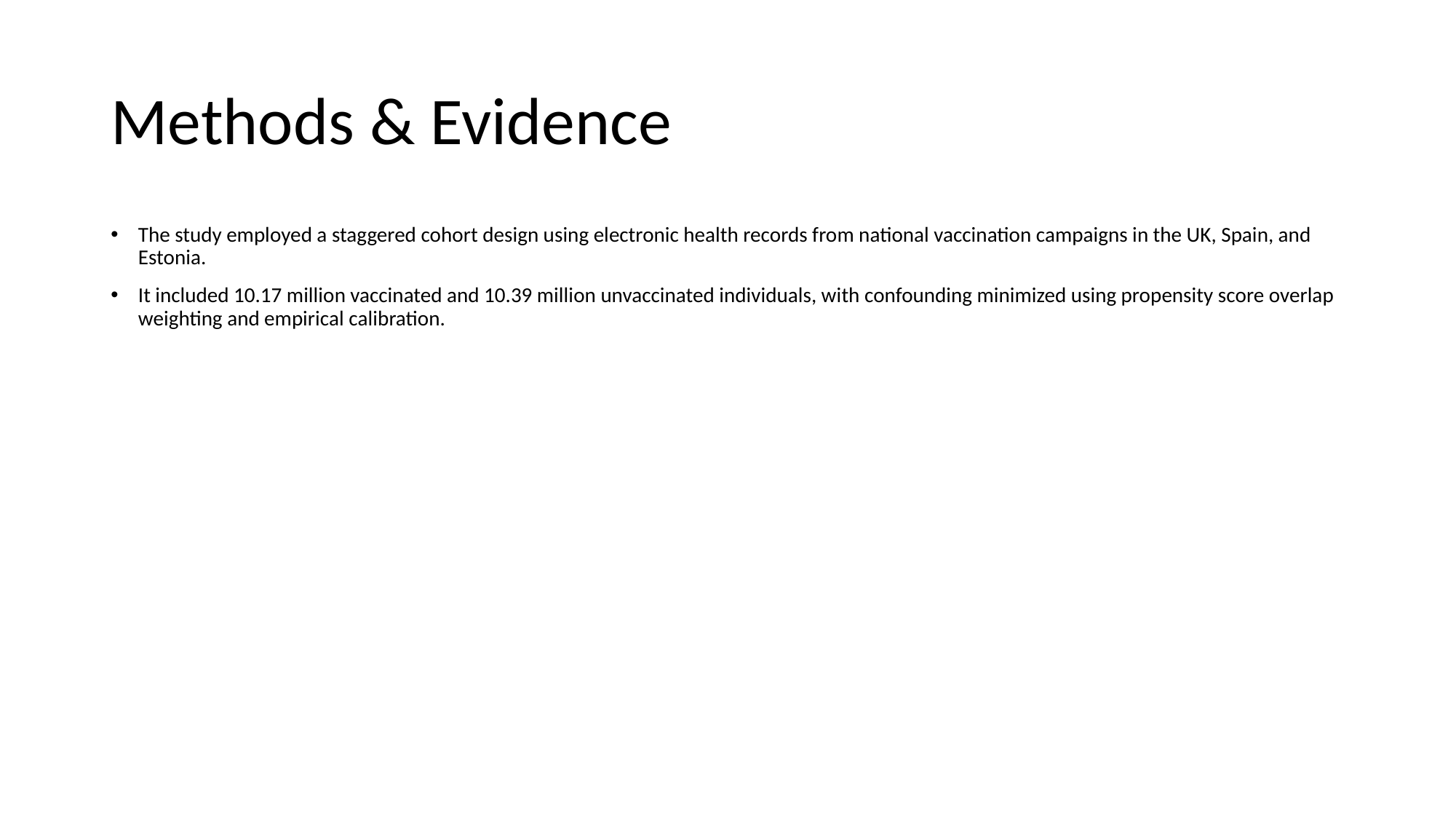

# Methods & Evidence
The study employed a staggered cohort design using electronic health records from national vaccination campaigns in the UK, Spain, and Estonia.
It included 10.17 million vaccinated and 10.39 million unvaccinated individuals, with confounding minimized using propensity score overlap weighting and empirical calibration.